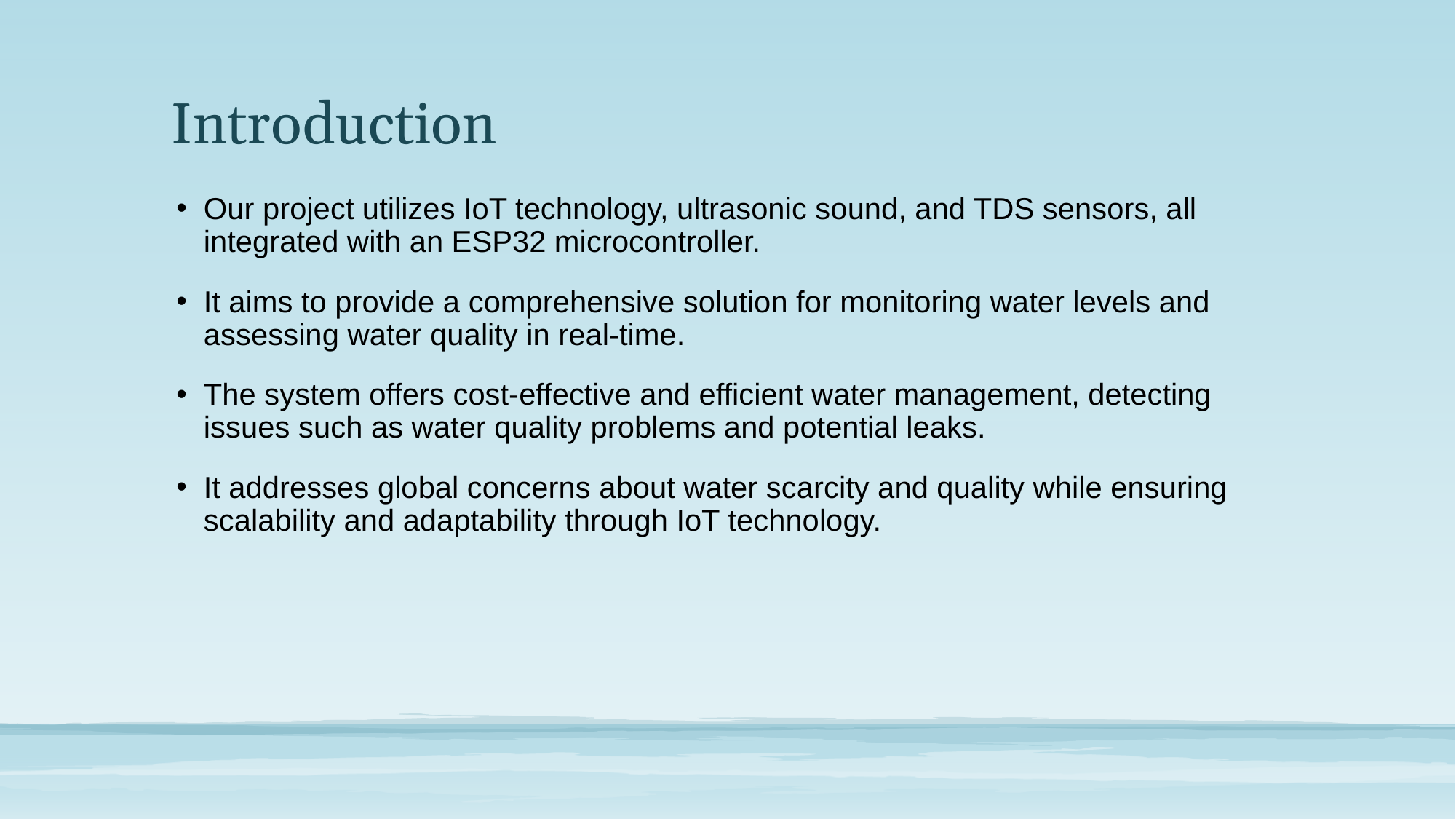

# Introduction
Our project utilizes IoT technology, ultrasonic sound, and TDS sensors, all integrated with an ESP32 microcontroller.
It aims to provide a comprehensive solution for monitoring water levels and assessing water quality in real-time.
The system offers cost-effective and efficient water management, detecting issues such as water quality problems and potential leaks.
It addresses global concerns about water scarcity and quality while ensuring scalability and adaptability through IoT technology.